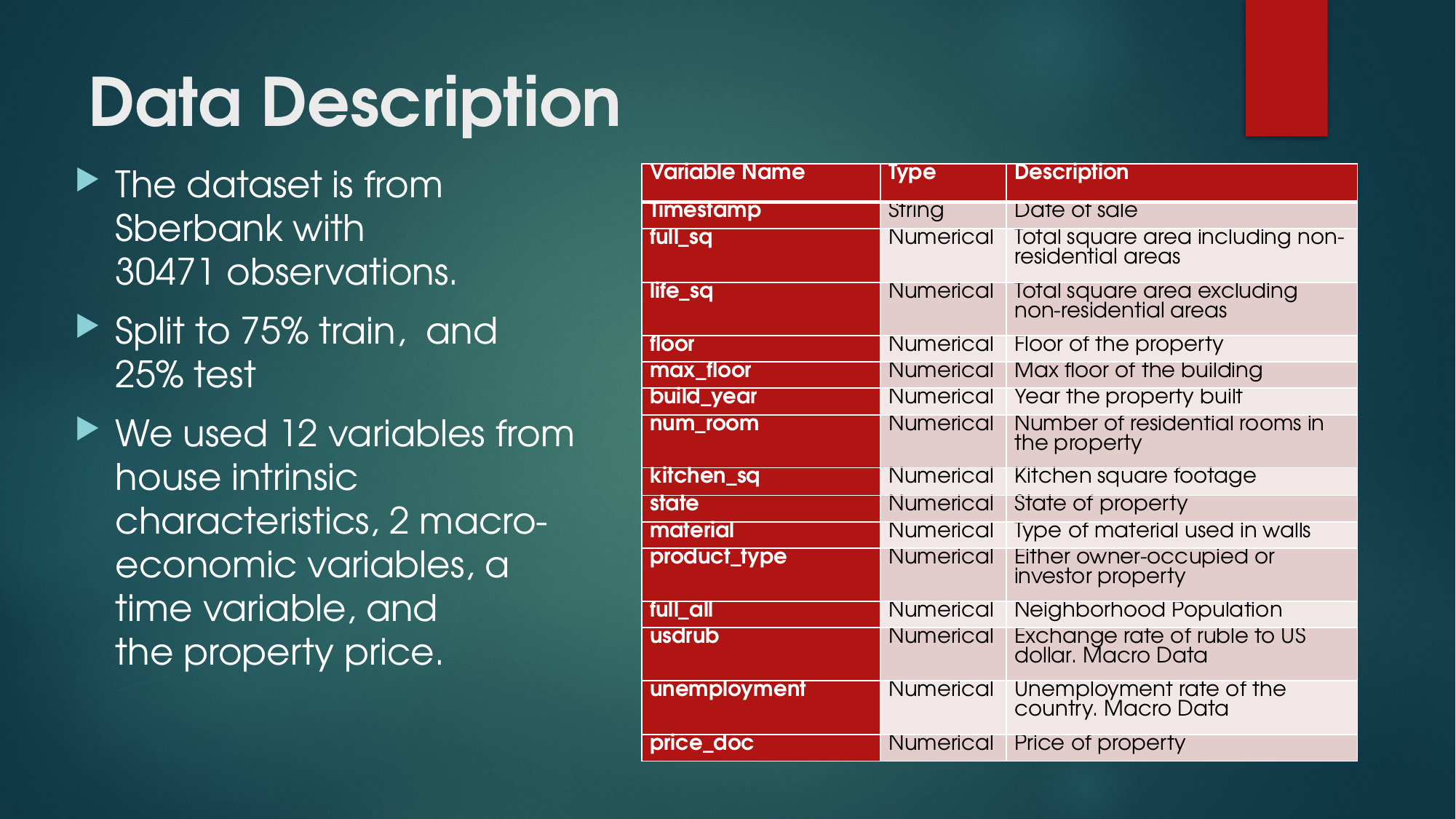

# Data Description
The dataset is from Sberbank with 30471 observations.
Split to 75% train,  and 25% test
We used 12 variables from house intrinsic characteristics, 2 macro-economic variables, a time variable, and the property price.

| Variable Name | Type | Description |
| --- | --- | --- |
| Timestamp | String | Date of sale |
| full\_sq | Numerical | Total square area including non-residential areas |
| life\_sq | Numerical | Total square area excluding non-residential areas |
| floor | Numerical | Floor of the property |
| max\_floor | Numerical | Max floor of the building |
| build\_year | Numerical | Year the property built |
| num\_room | Numerical | Number of residential rooms in the property |
| kitchen\_sq | Numerical | Kitchen square footage |
| state | Numerical | State of property |
| material | Numerical | Type of material used in walls |
| product\_type | Numerical | Either owner-occupied or investor property |
| full\_all | Numerical | Neighborhood Population |
| usdrub | Numerical | Exchange rate of ruble to US dollar. Macro Data |
| unemployment | Numerical | Unemployment rate of the country. Macro Data |
| price\_doc | Numerical | Price of property |